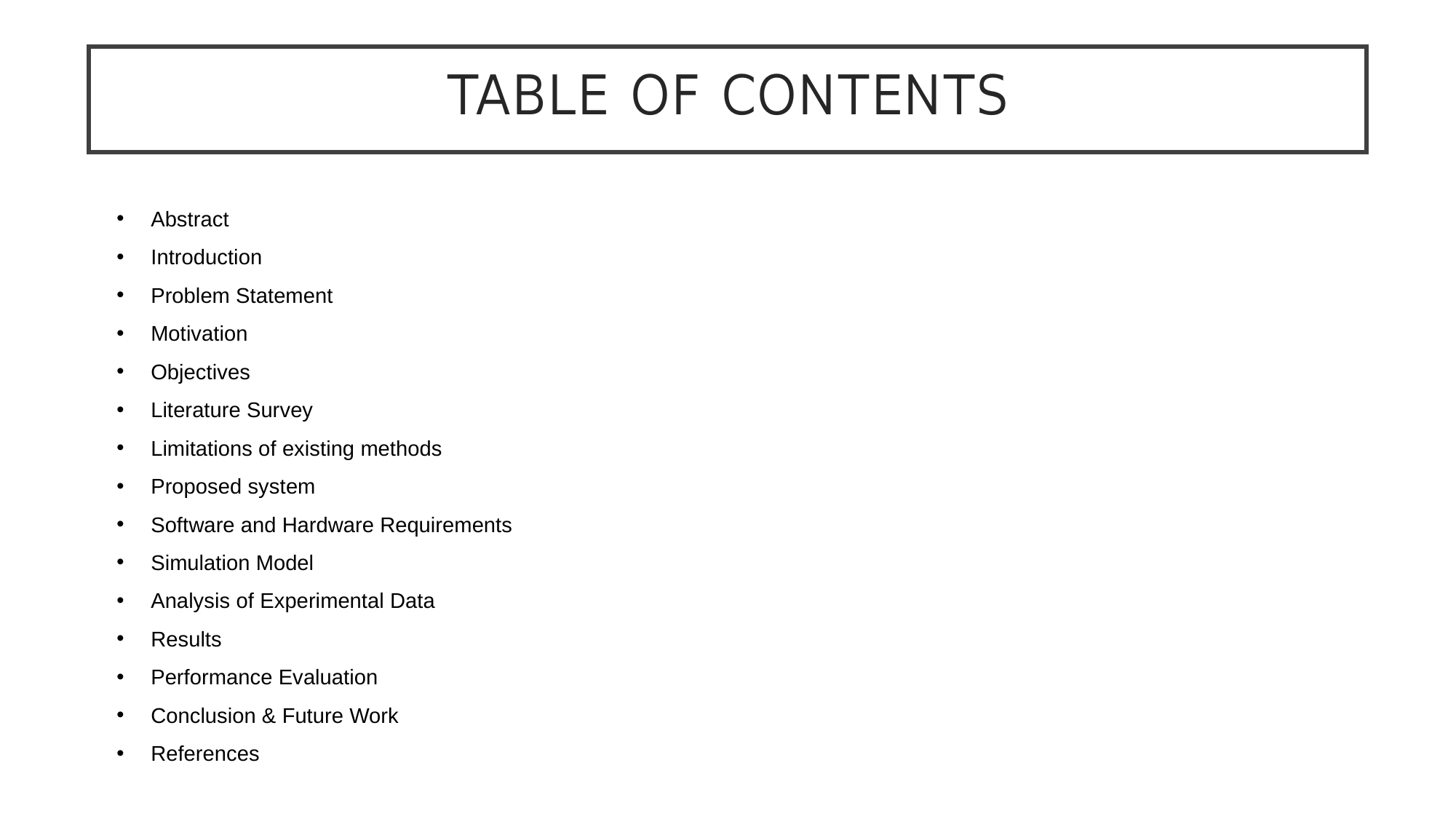

Table of contents
Abstract
Introduction
Problem Statement
Motivation
Objectives
Literature Survey
Limitations of existing methods
Proposed system
Software and Hardware Requirements
Simulation Model
Analysis of Experimental Data
Results
Performance Evaluation
Conclusion & Future Work
References